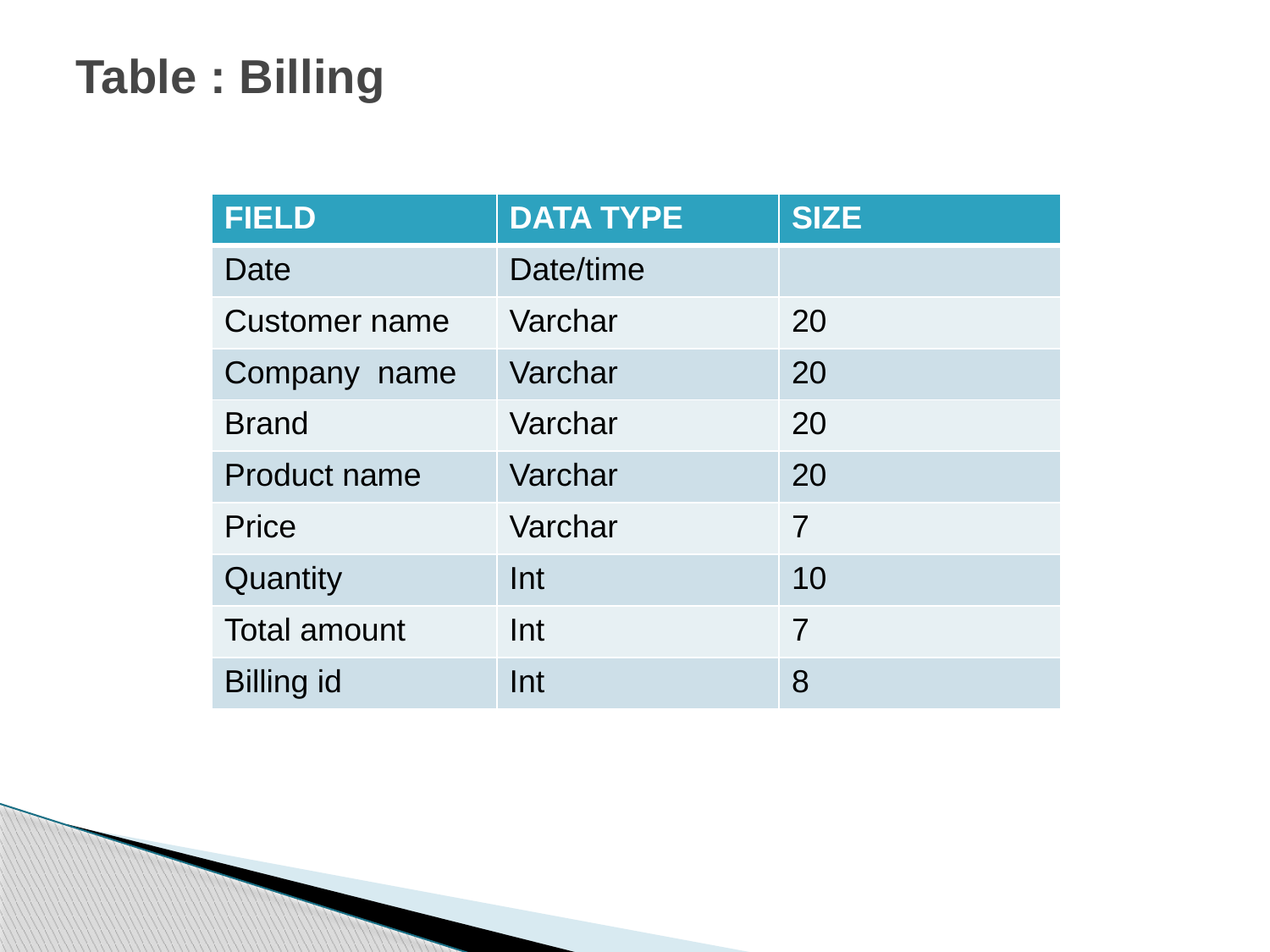

# Table : Billing
| FIELD | DATA TYPE | SIZE |
| --- | --- | --- |
| Date | Date/time |  |
| Customer name | Varchar | 20 |
| Company name | Varchar | 20 |
| Brand | Varchar | 20 |
| Product name | Varchar | 20 |
| Price | Varchar | 7 |
| Quantity | Int | 10 |
| Total amount | Int | 7 |
| Billing id | Int | 8 |